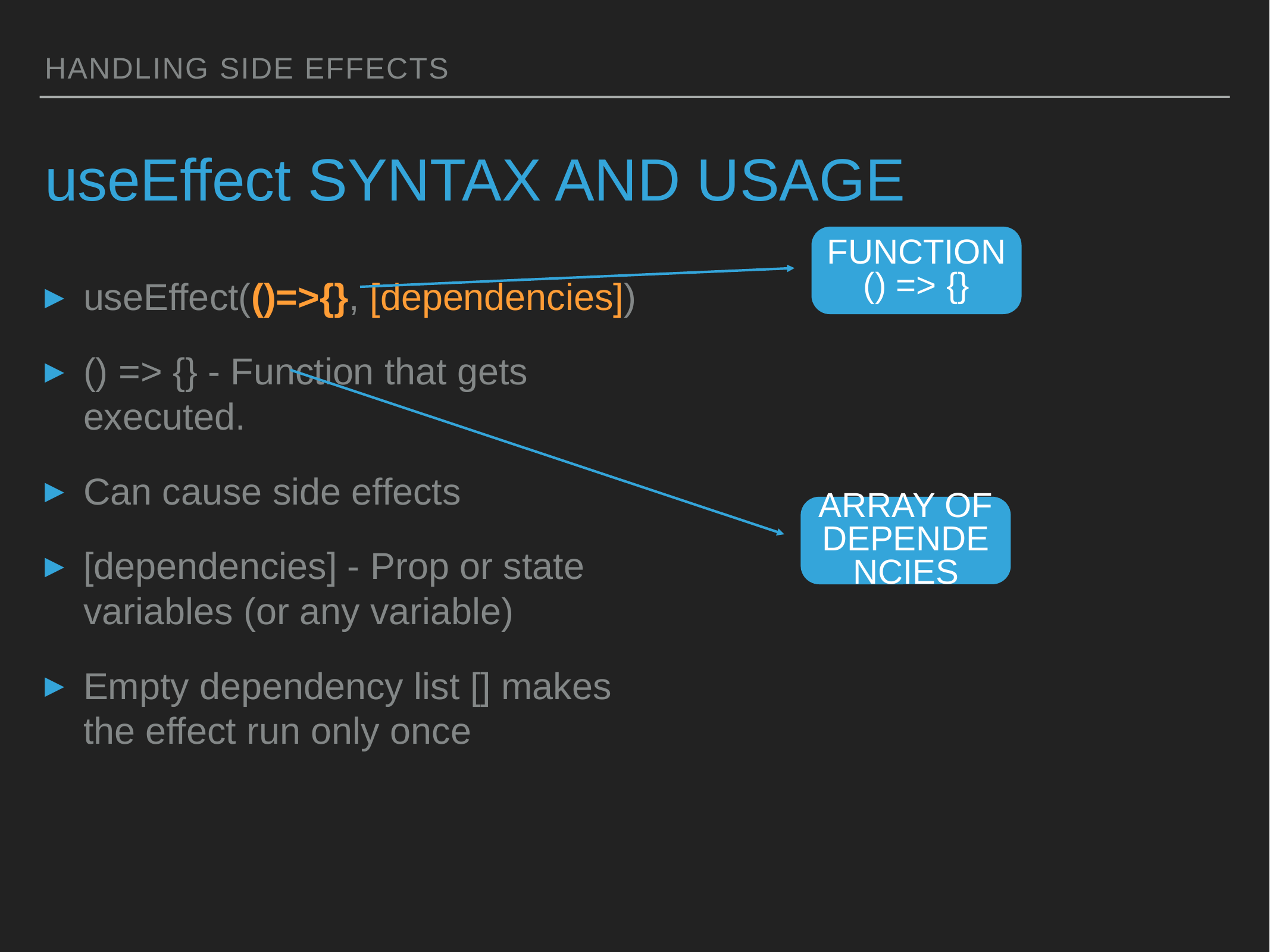

Handling side effects
# useEffect syntax and usage
Function
() => {}
useEffect(()=>{}, [dependencies])
() => {} - Function that gets executed.
Can cause side effects
[dependencies] - Prop or state variables (or any variable)
Empty dependency list [] makes the effect run only once

This function is executed after the
render phase, IF the dependencies
have changed.

Array of Dependencies

The effect function is run only if one
or more dependencies change.